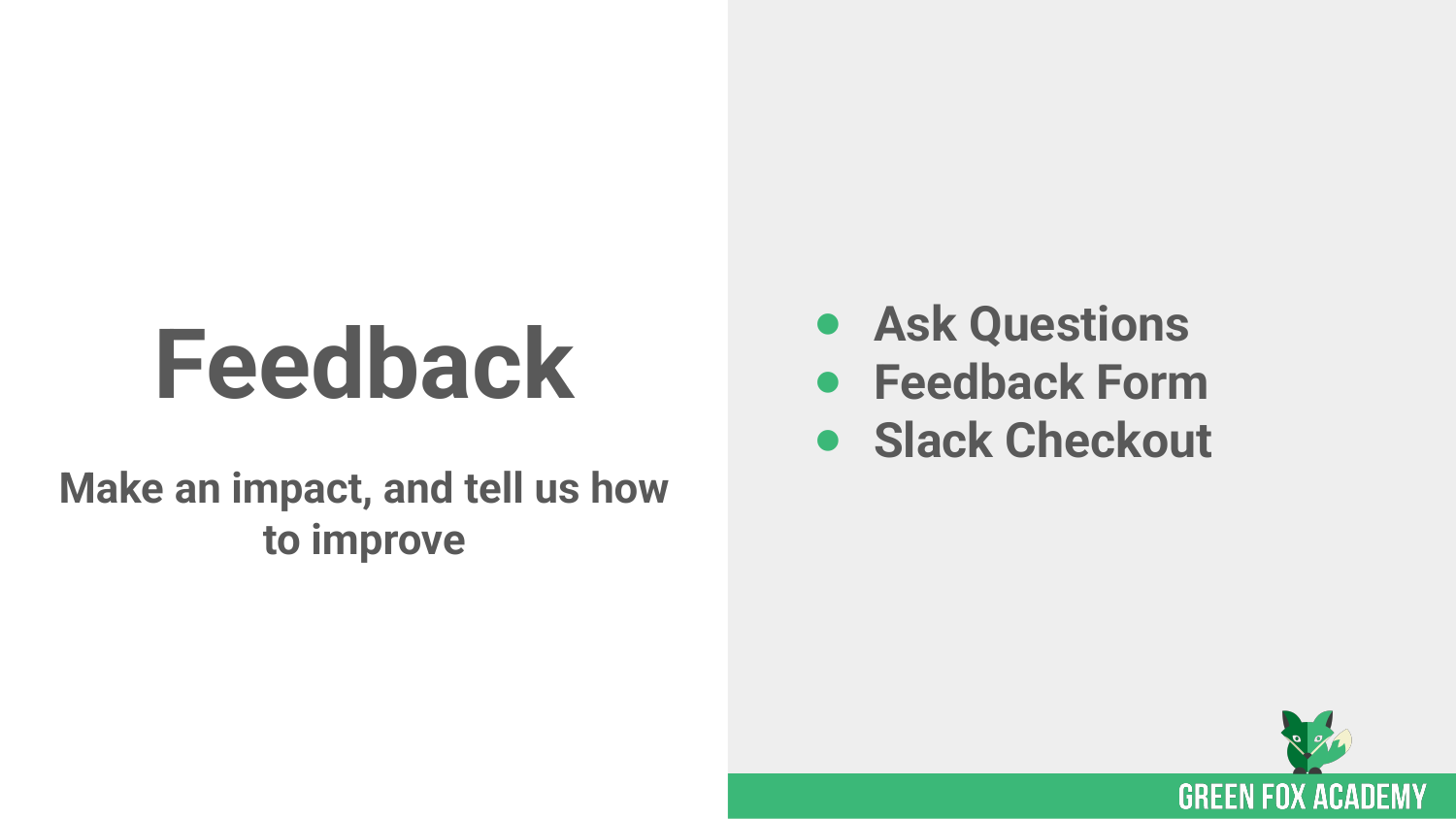

Ask Questions
Feedback Form
Slack Checkout

# Feedback
Make an impact, and tell us how to improve